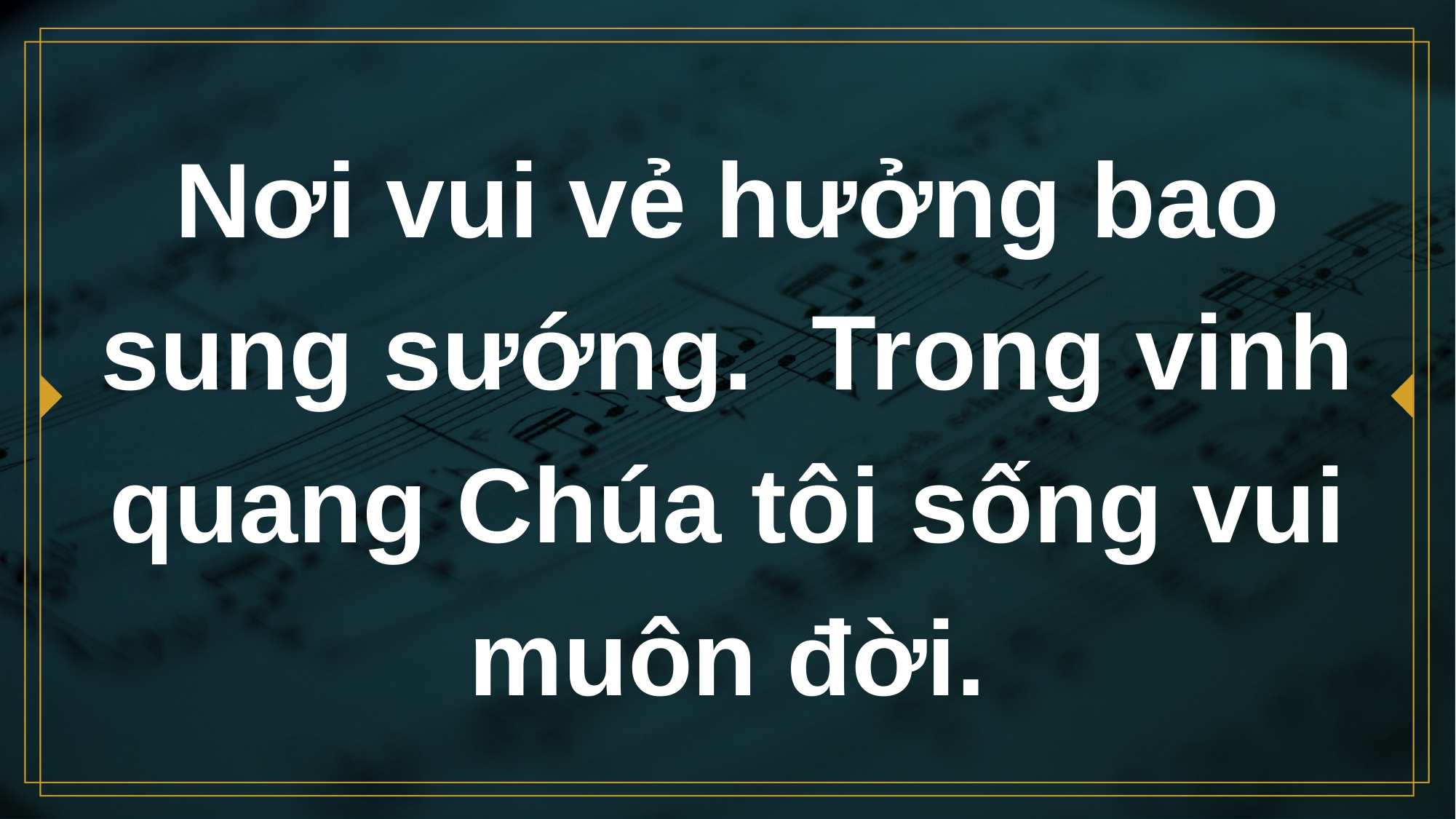

# Nơi vui vẻ hưởng bao sung sướng.  Trong vinh quang Chúa tôi sống vui muôn đời.